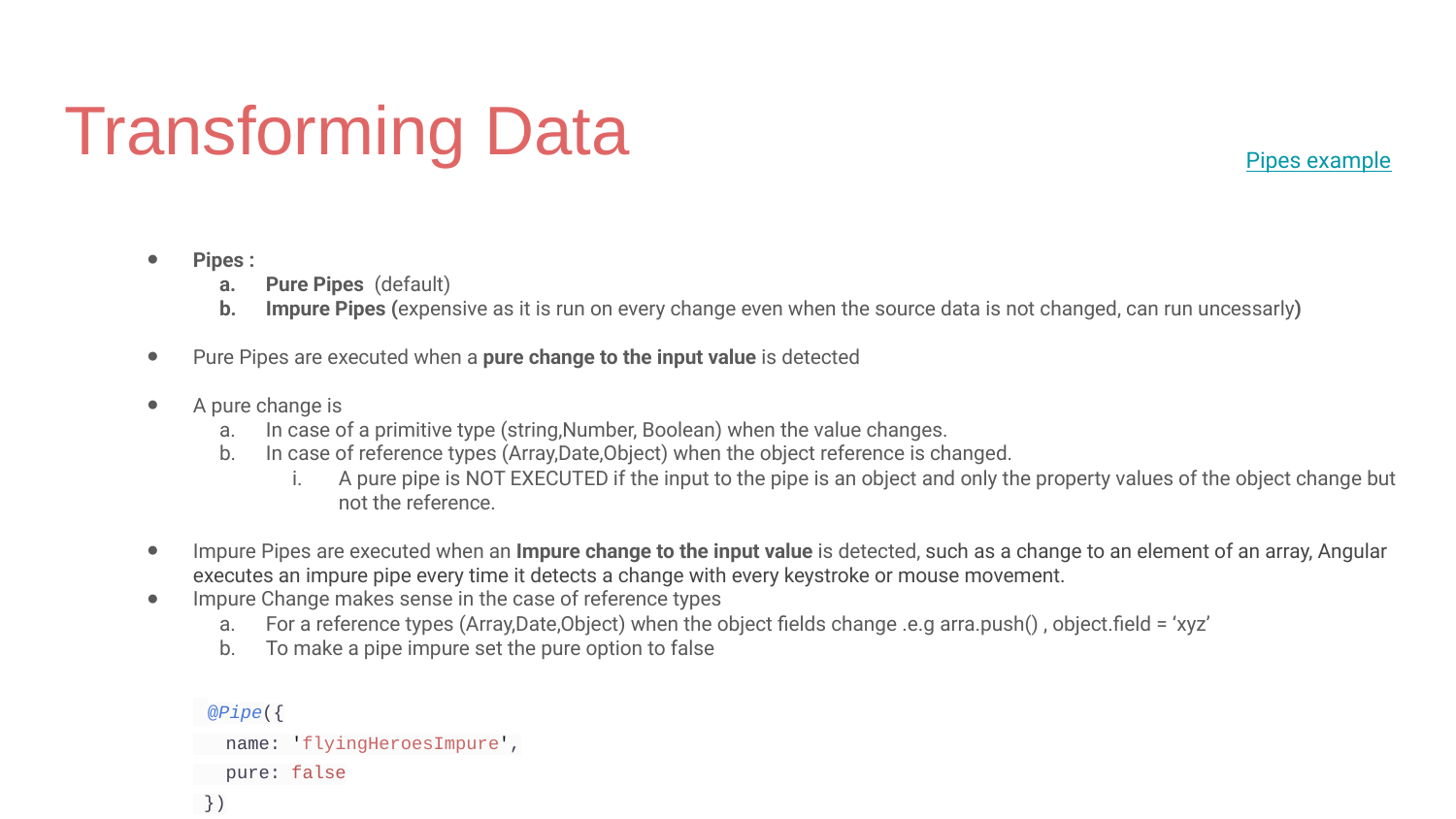

# Transforming Data
Pipes example

Pipes :
Pure Pipes  (default)
Impure Pipes (expensive as it is run on every change even when the source data is not changed, can run uncessarly)

Pure Pipes are executed when a pure change to the input value is detected

A pure change is
In case of a primitive type (string,Number, Boolean) when the value changes.
In case of reference types (Array,Date,Object) when the object reference is changed.
A pure pipe is NOT EXECUTED if the input to the pipe is an object and only the property values of the object change but not the reference.

Impure Pipes are executed when an Impure change to the input value is detected, such as a change to an element of an array, Angular executes an impure pipe every time it detects a change with every keystroke or mouse movement.
Impure Change makes sense in the case of reference types
For a reference types (Array,Date,Object) when the object fields change .e.g arra.push() , object.field = ‘xyz’
To make a pipe impure set the pure option to false

 @Pipe({
   name: 'flyingHeroesImpure',
   pure: false
 })